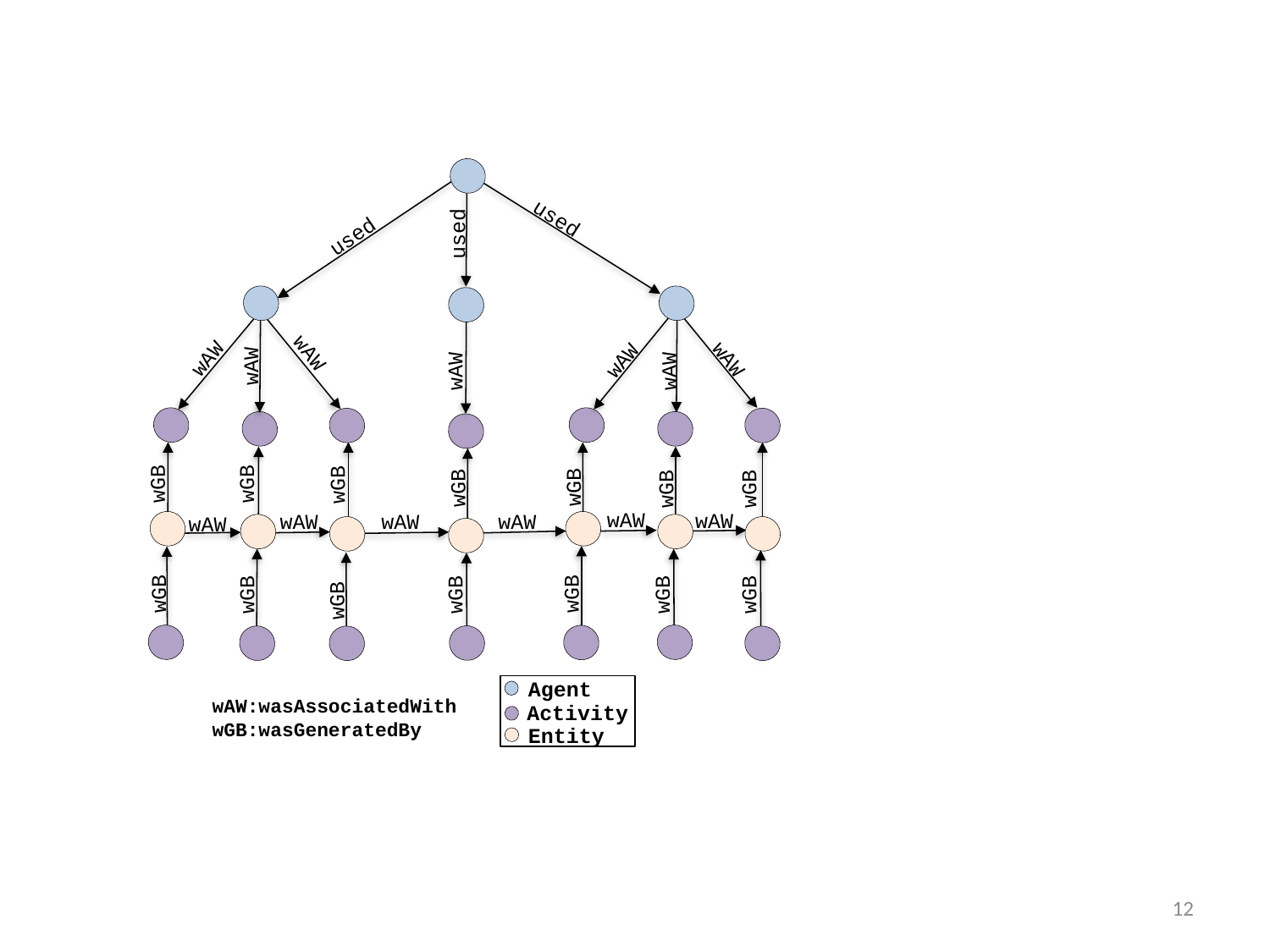

Agent

Activity
Entity

used
used
used
wAW
wAW
wAW
wAW
wAW
wAW
wAW
wGB
wGB
wGB
wGB
wGB
wGB
wGB
wGB
wGB
wGB
wGB
wGB
wGB
wGB
wAW
wAW
wAW
wAW
wAW
wAW
wAW:wasAssociatedWith
wGB:wasGeneratedBy

12